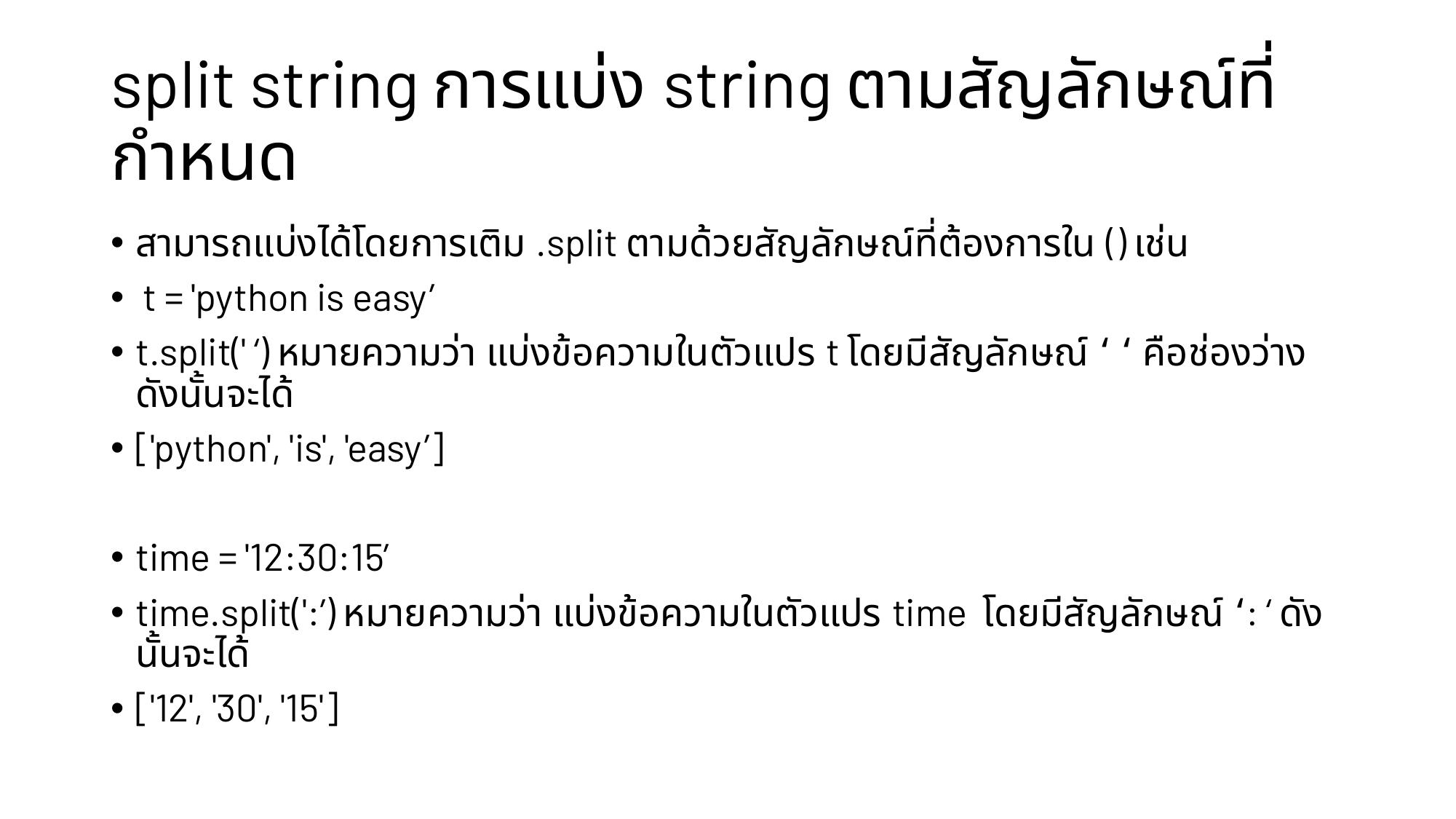

# split string การแบ่ง string ตามสัญลักษณ์ที่กำหนด
สามารถแบ่งได้โดยการเติม .split ตามด้วยสัญลักษณ์ที่ต้องการใน () เช่น
 t = 'python is easy’
t.split(' ‘) หมายความว่า แบ่งข้อความในตัวแปร t โดยมีสัญลักษณ์ ‘ ‘ คือช่องว่าง ดังนั้นจะได้
['python', 'is', 'easy’]

time = '12:30:15’
time.split(':’) หมายความว่า แบ่งข้อความในตัวแปร time  โดยมีสัญลักษณ์ ‘: ‘ ดังนั้นจะได้
['12', '30', '15']